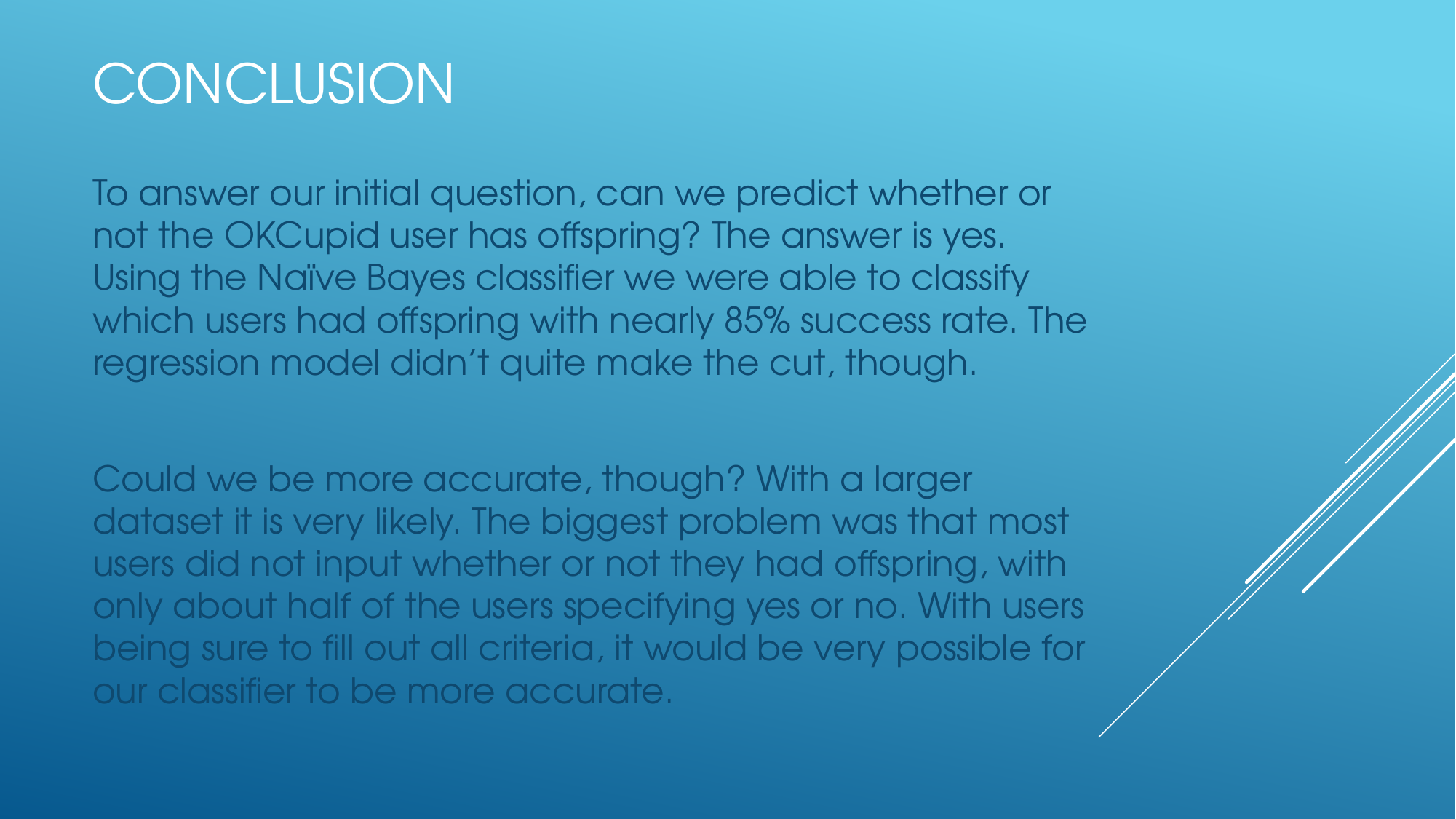

# conclusion
To answer our initial question, can we predict whether or not the OKCupid user has offspring? The answer is yes. Using the Naïve Bayes classifier we were able to classify which users had offspring with nearly 85% success rate. The regression model didn’t quite make the cut, though.

Could we be more accurate, though? With a larger dataset it is very likely. The biggest problem was that most users did not input whether or not they had offspring, with only about half of the users specifying yes or no. With users being sure to fill out all criteria, it would be very possible for our classifier to be more accurate.